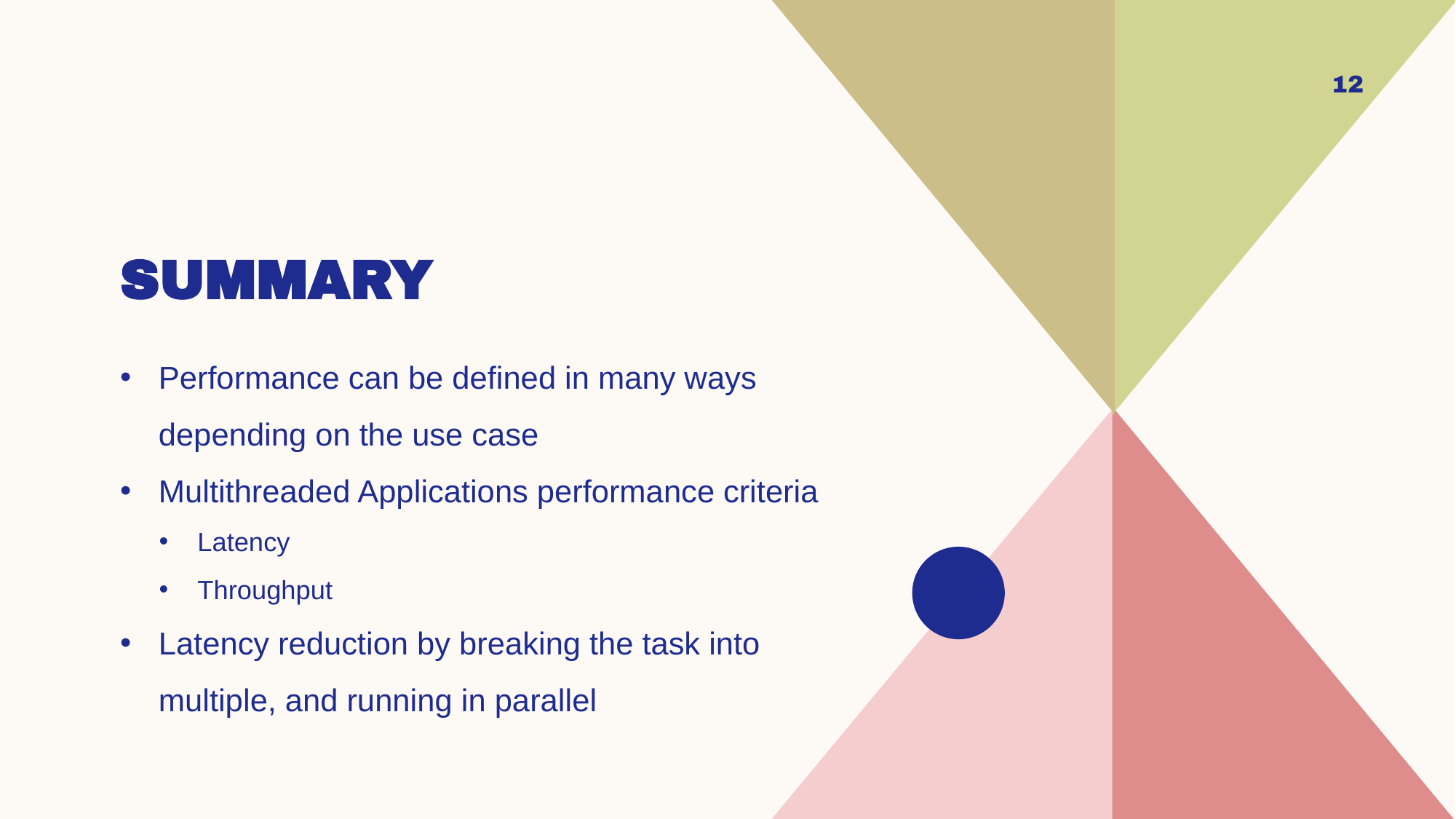

12
# Summary
Performance can be defined in many ways depending on the use case
Multithreaded Applications performance criteria
Latency
Throughput
Latency reduction by breaking the task into multiple, and running in parallel